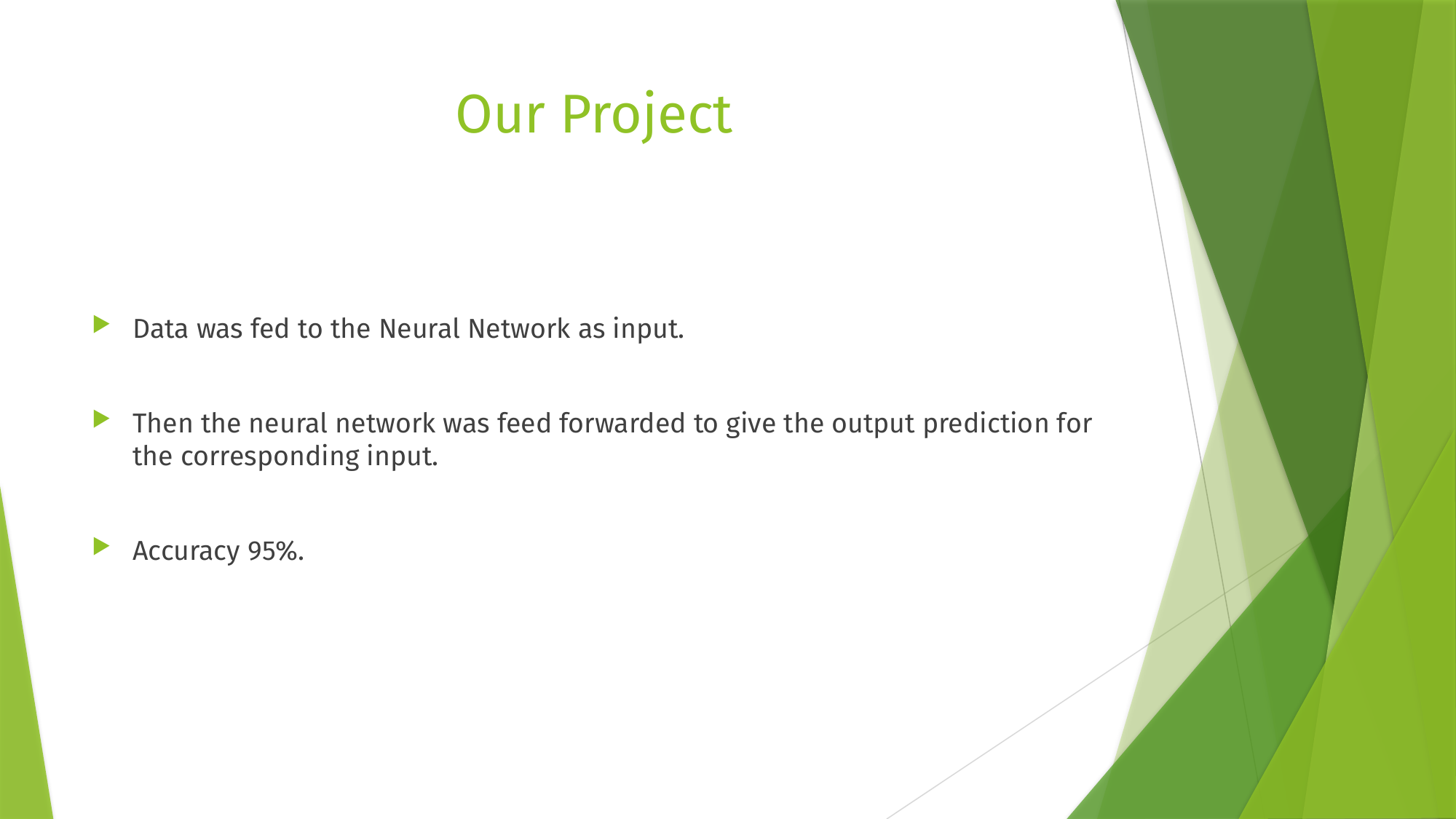

# Our Project

Data was fed to the Neural Network as input.

Then the neural network was feed forwarded to give the output prediction for the corresponding input.

Accuracy 95%.